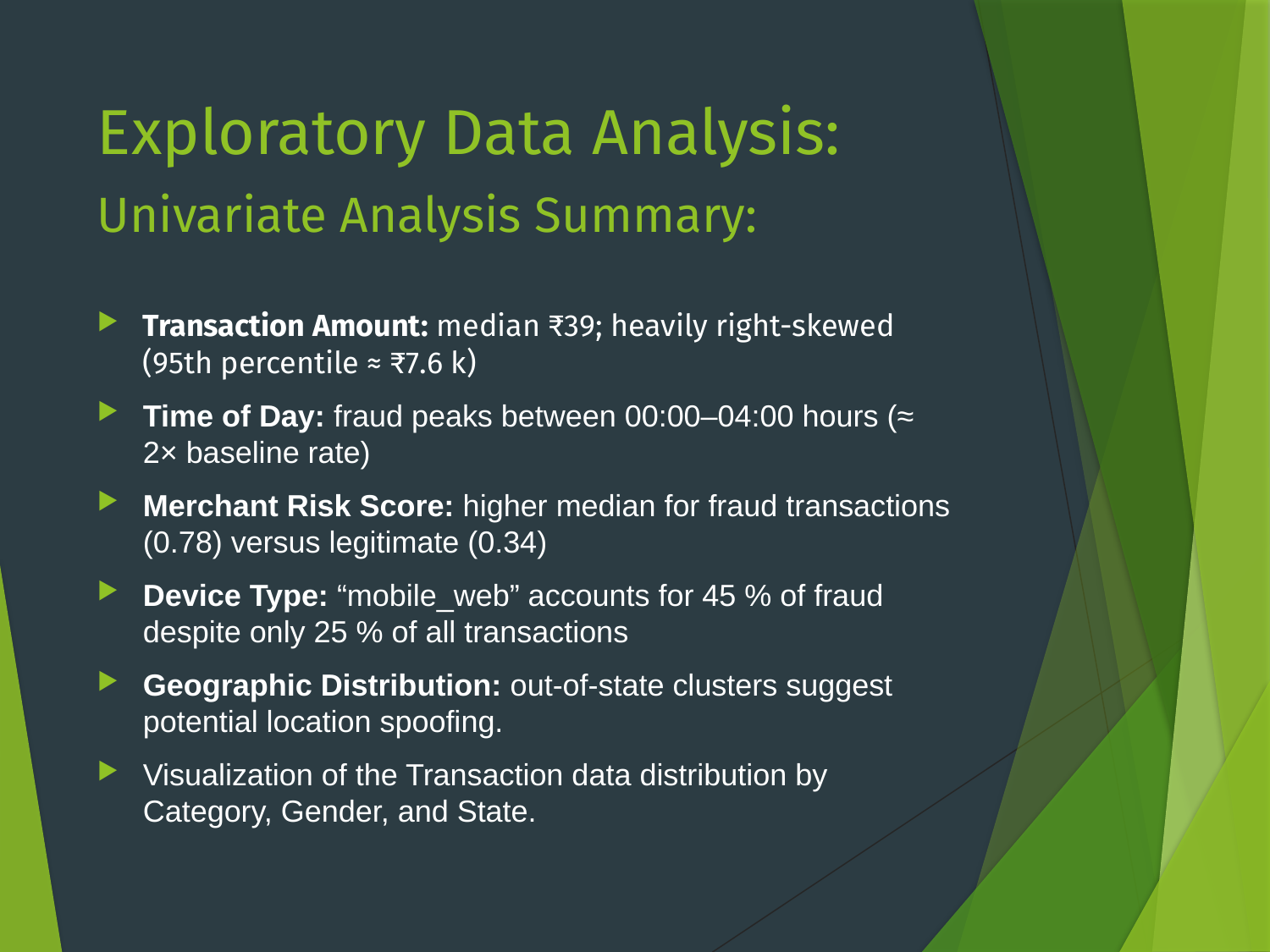

# Exploratory Data Analysis:
Univariate Analysis Summary:
Transaction Amount: median ₹39; heavily right-skewed (95th percentile ≈ ₹7.6 k)
Time of Day: fraud peaks between 00:00–04:00 hours (≈ 2× baseline rate)
Merchant Risk Score: higher median for fraud transactions (0.78) versus legitimate (0.34)
Device Type: “mobile_web” accounts for 45 % of fraud despite only 25 % of all transactions
Geographic Distribution: out-of-state clusters suggest potential location spoofing.
Visualization of the Transaction data distribution by Category, Gender, and State.